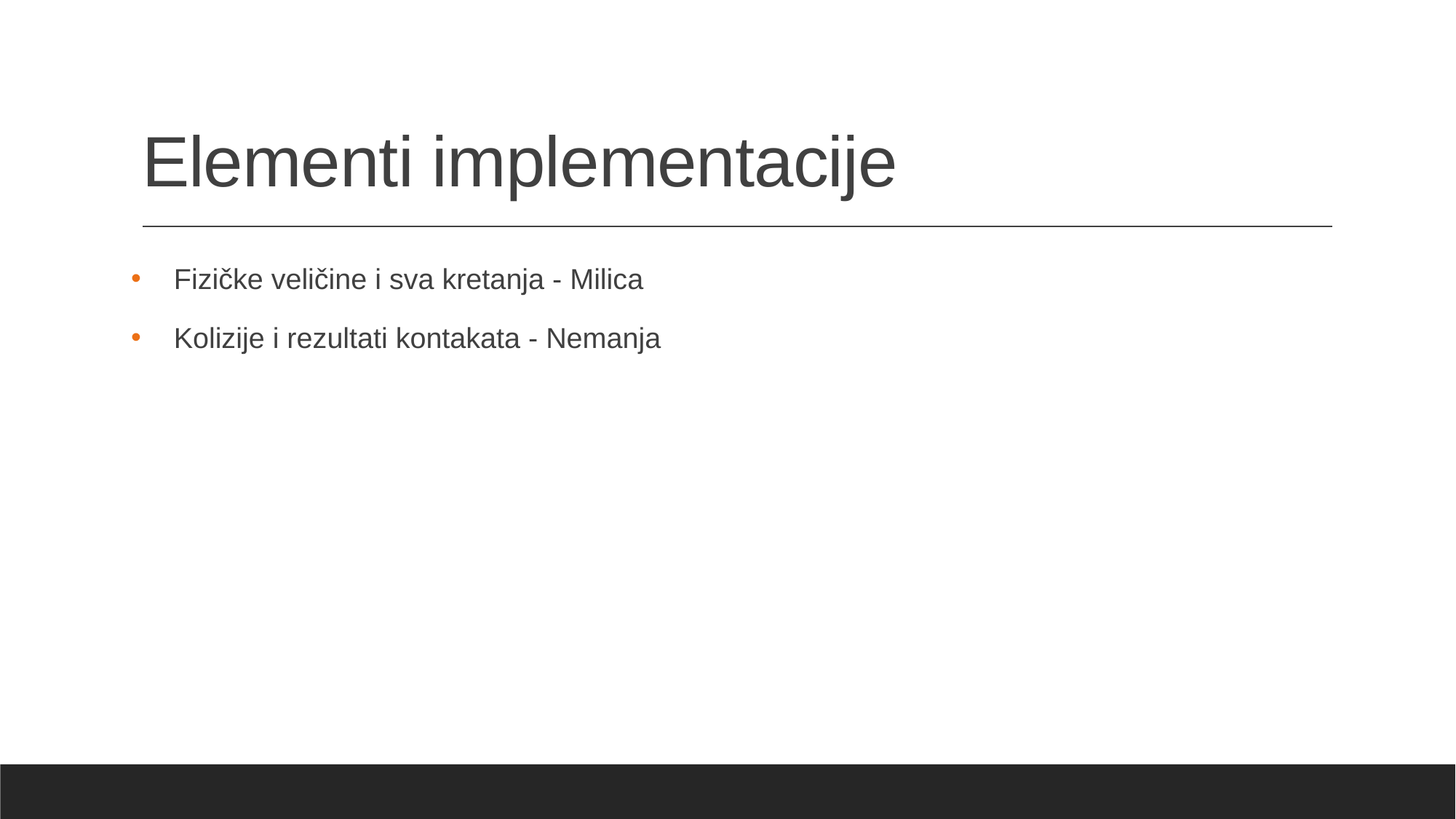

# Elementi implementacije
    Fizičke veličine i sva kretanja - Milica
    Kolizije i rezultati kontakata - Nemanja